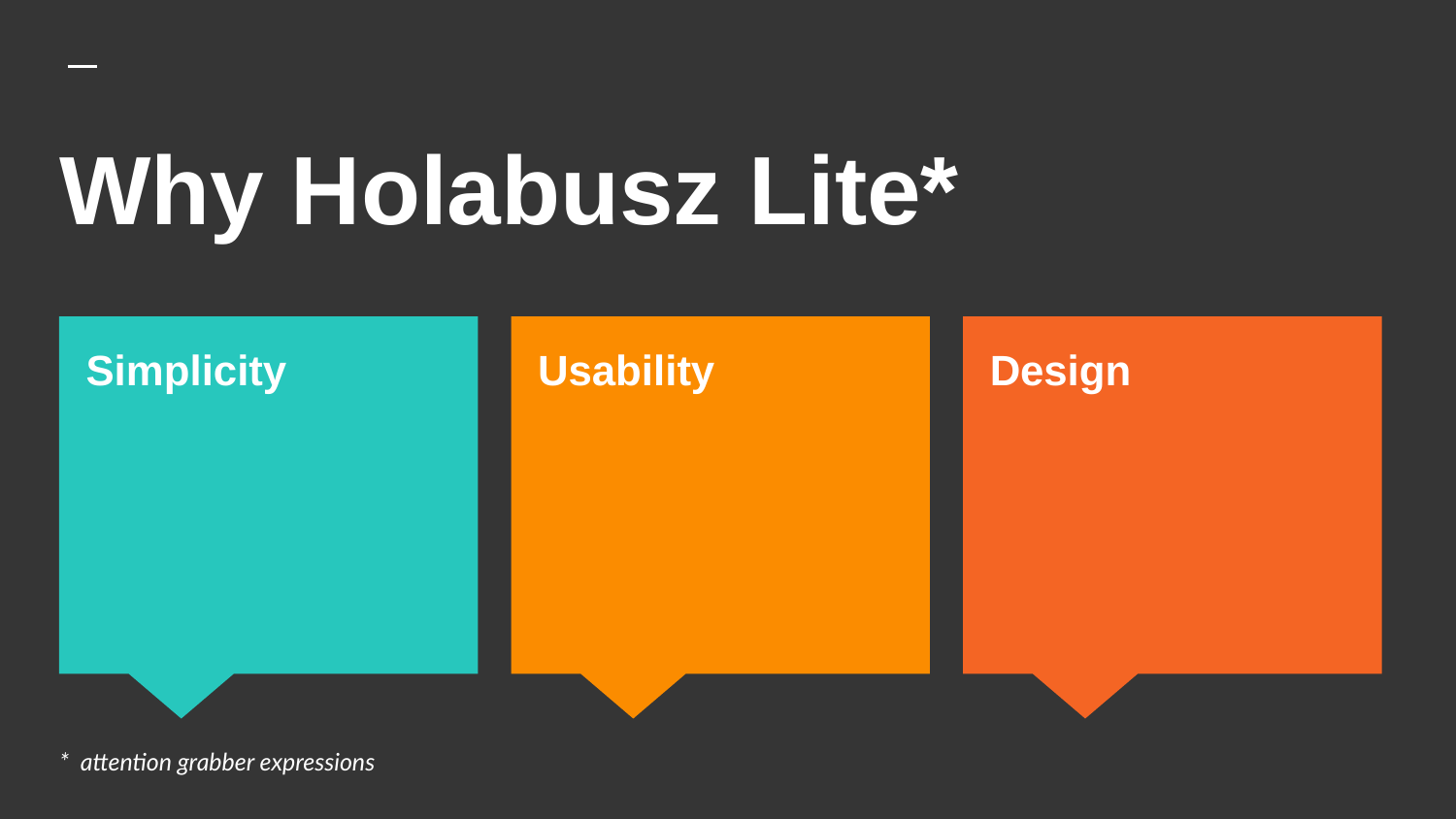

# Why Holabusz Lite*

Simplicity
Usability
Design
*  attention grabber expressions